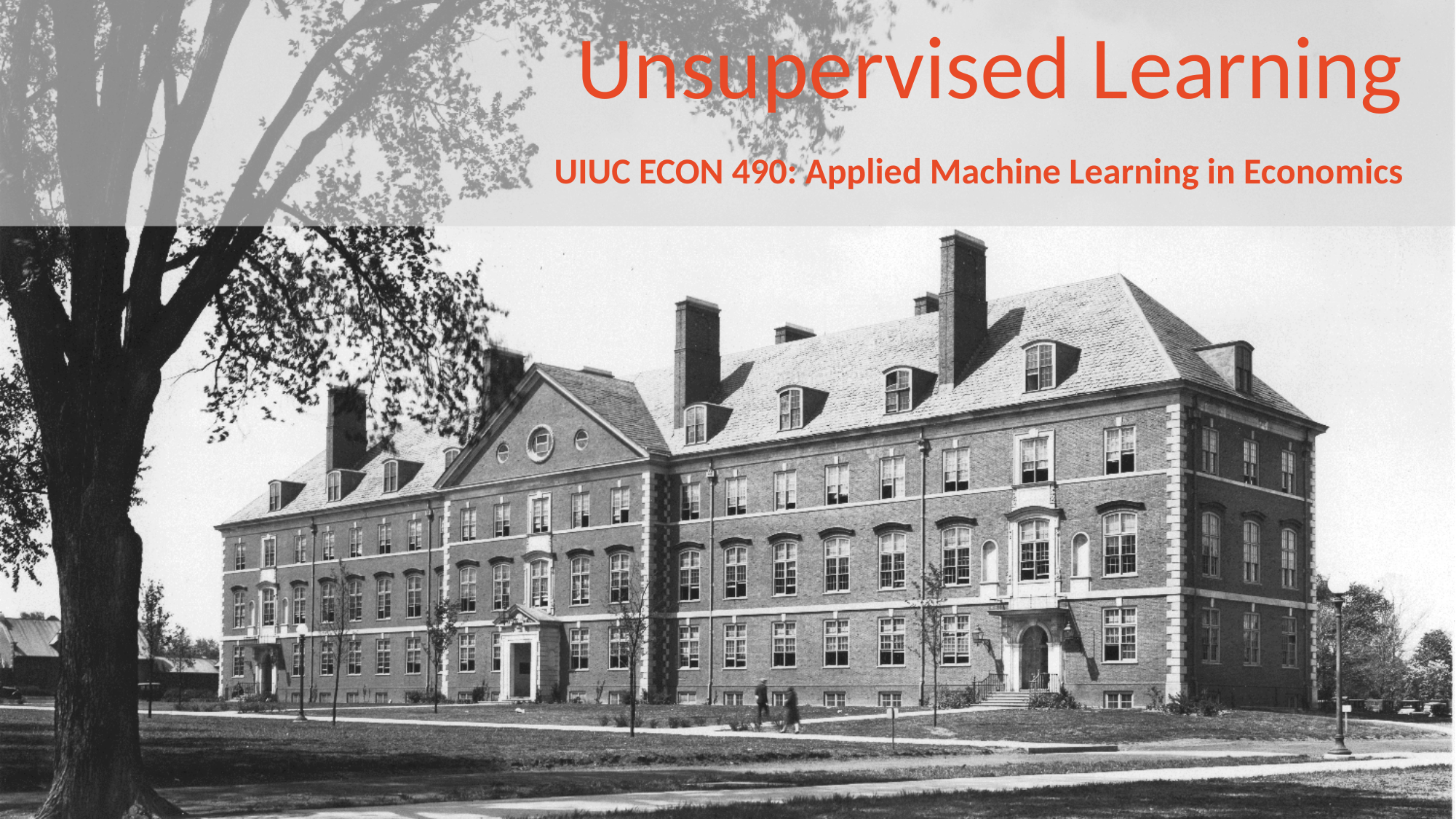

# Unsupervised Learning
UIUC ECON 490: Applied Machine Learning in Economics